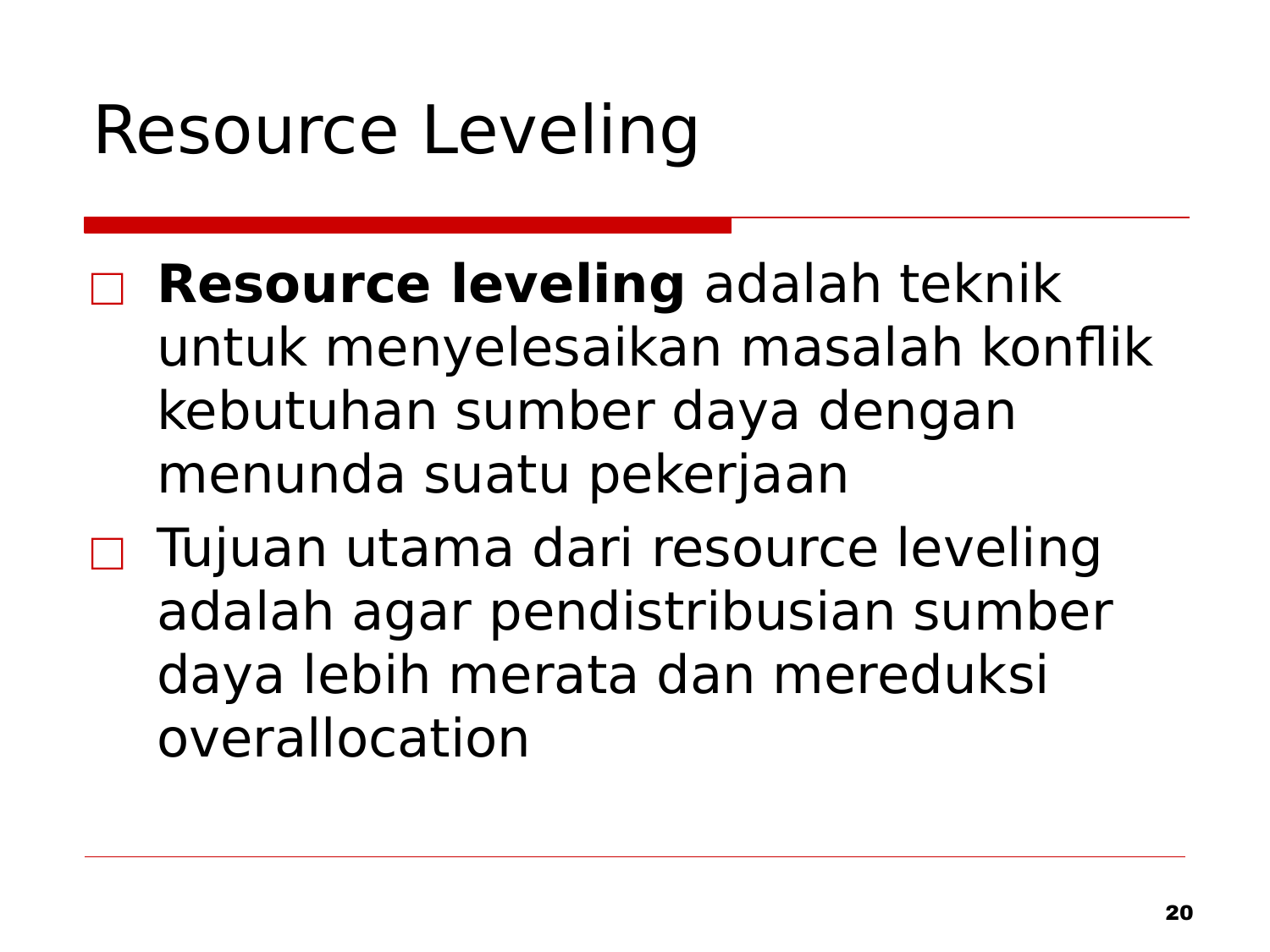

Resource Leveling
Resource leveling adalah teknik untuk menyelesaikan masalah konflik kebutuhan sumber daya dengan menunda suatu pekerjaan
Tujuan utama dari resource leveling adalah agar pendistribusian sumber daya lebih merata dan mereduksi overallocation
20